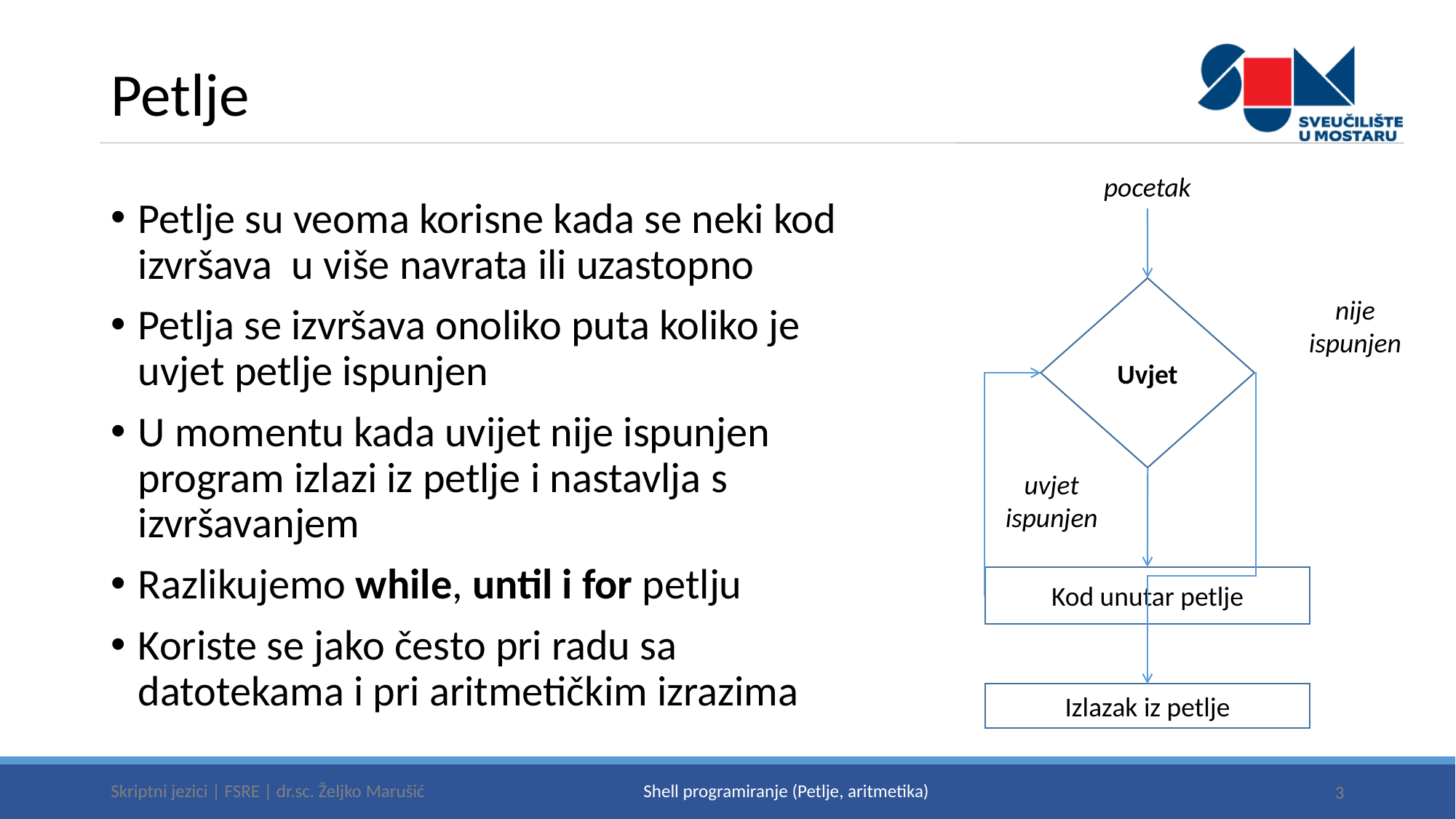

# Petlje
pocetak
Petlje su veoma korisne kada se neki kod izvršava  u više navrata ili uzastopno
Petlja se izvršava onoliko puta koliko je uvjet petlje ispunjen
U momentu kada uvijet nije ispunjen program izlazi iz petlje i nastavlja s izvršavanjem
Razlikujemo while, until i for petlju
Koriste se jako često pri radu sa datotekama i pri aritmetičkim izrazima

Uvjet
nije ispunjen
uvjet ispunjen
Kod unutar petlje
Izlazak iz petlje
Skriptni jezici | FSRE | dr.sc. Željko Marušić
3